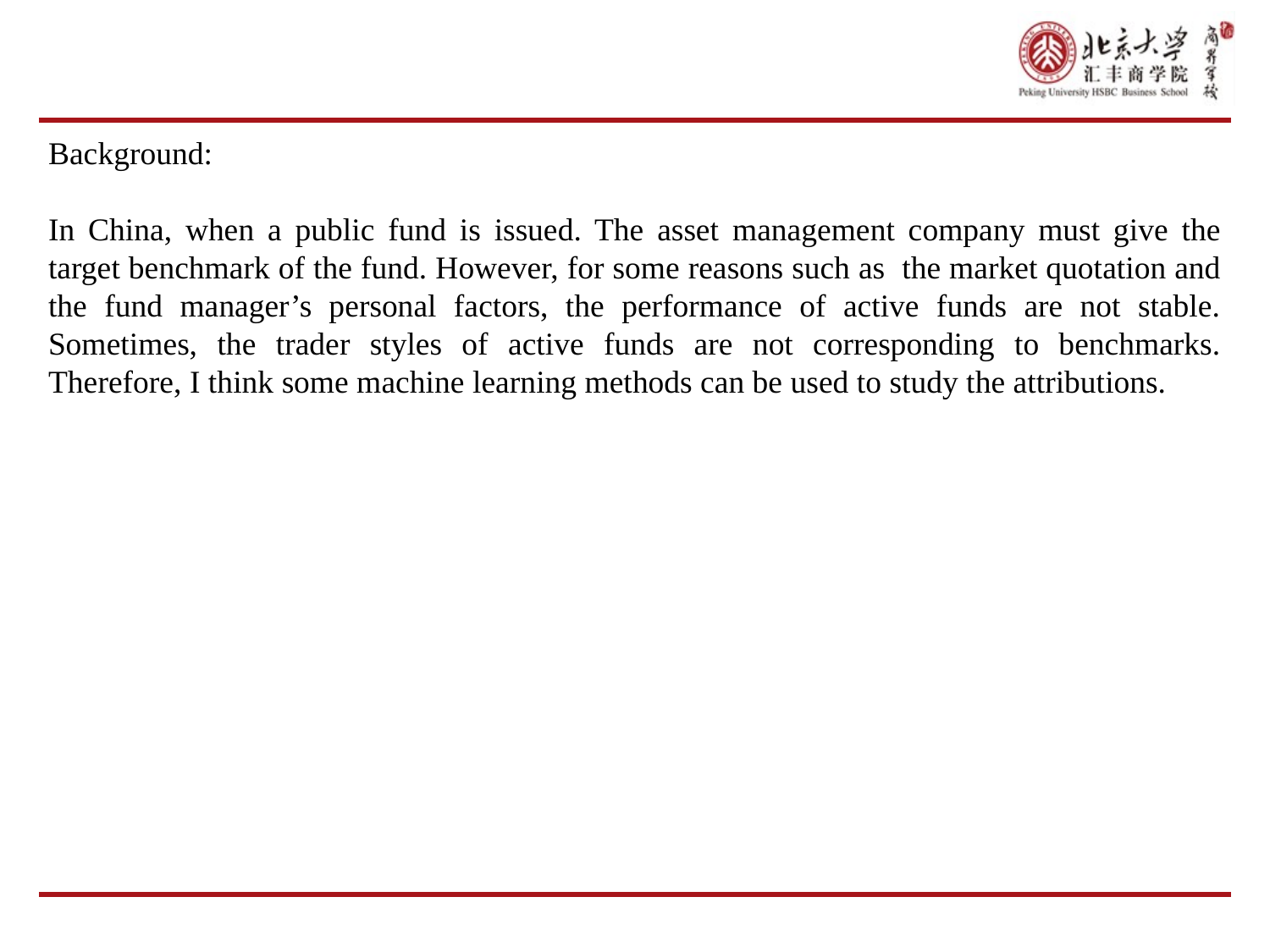

Background:

In China, when a public fund is issued. The asset management company must give the target benchmark of the fund. However, for some reasons such as  the market quotation and the fund manager’s personal factors, the performance of active funds are not stable. Sometimes, the trader styles of active funds are not corresponding to benchmarks. Therefore, I think some machine learning methods can be used to study the attributions.